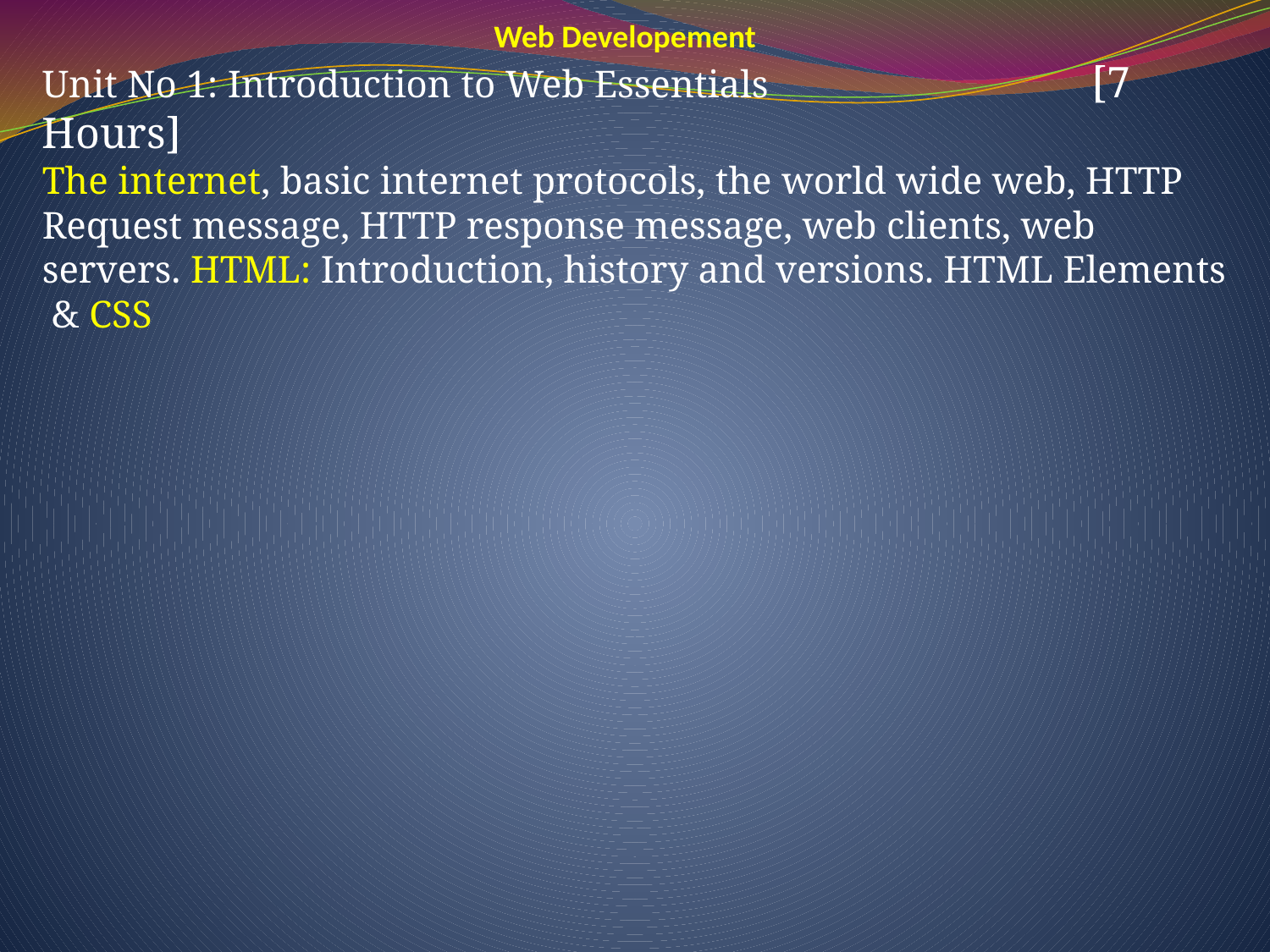

Web Developement
Unit No 1: Introduction to Web Essentials                                 [7 Hours]
The internet, basic internet protocols, the world wide web, HTTP Request message, HTTP response message, web clients, web servers. HTML: Introduction, history and versions. HTML Elements  & CSS